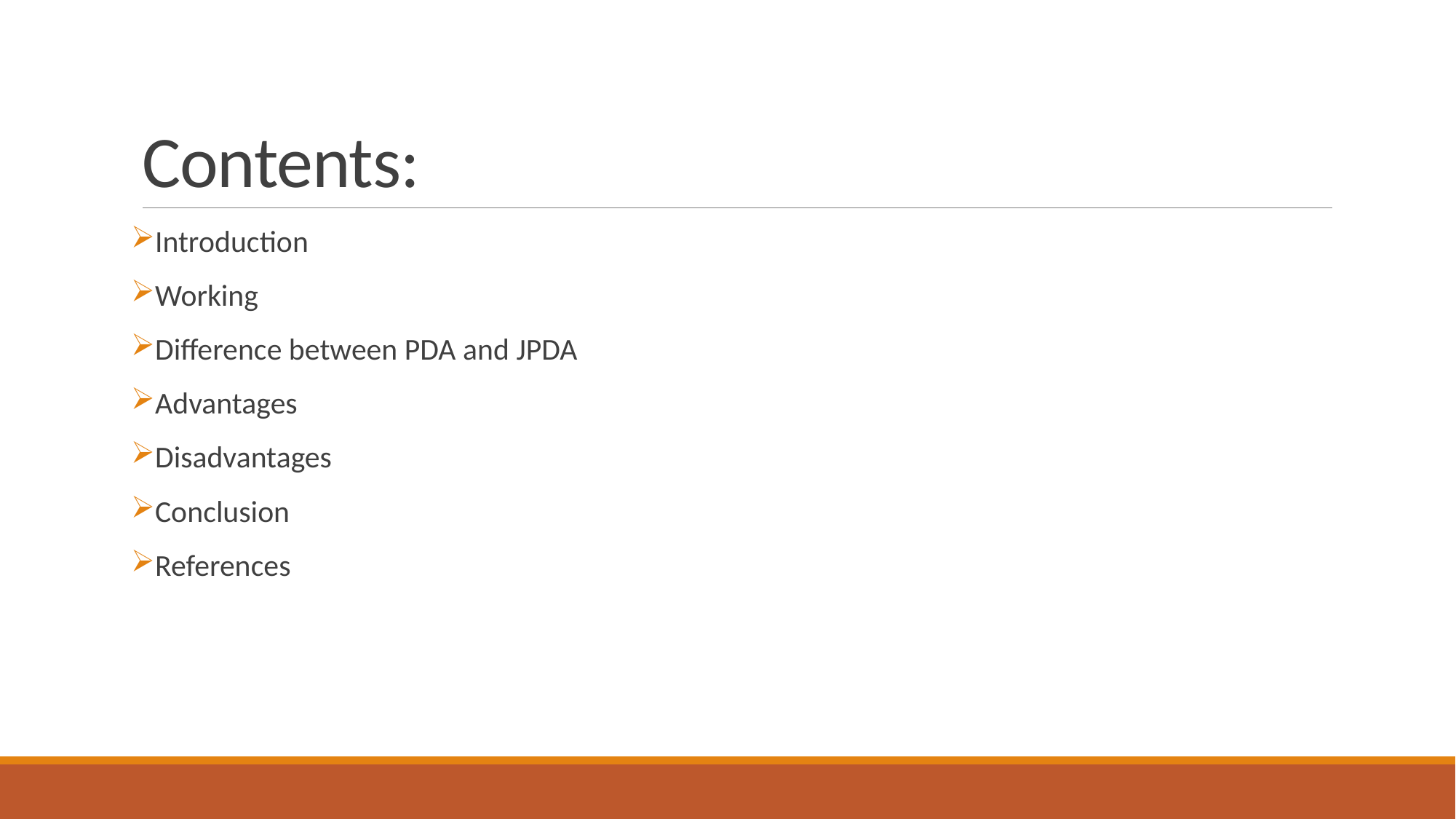

# Contents:
Introduction
Working
Difference between PDA and JPDA
Advantages
Disadvantages
Conclusion
References